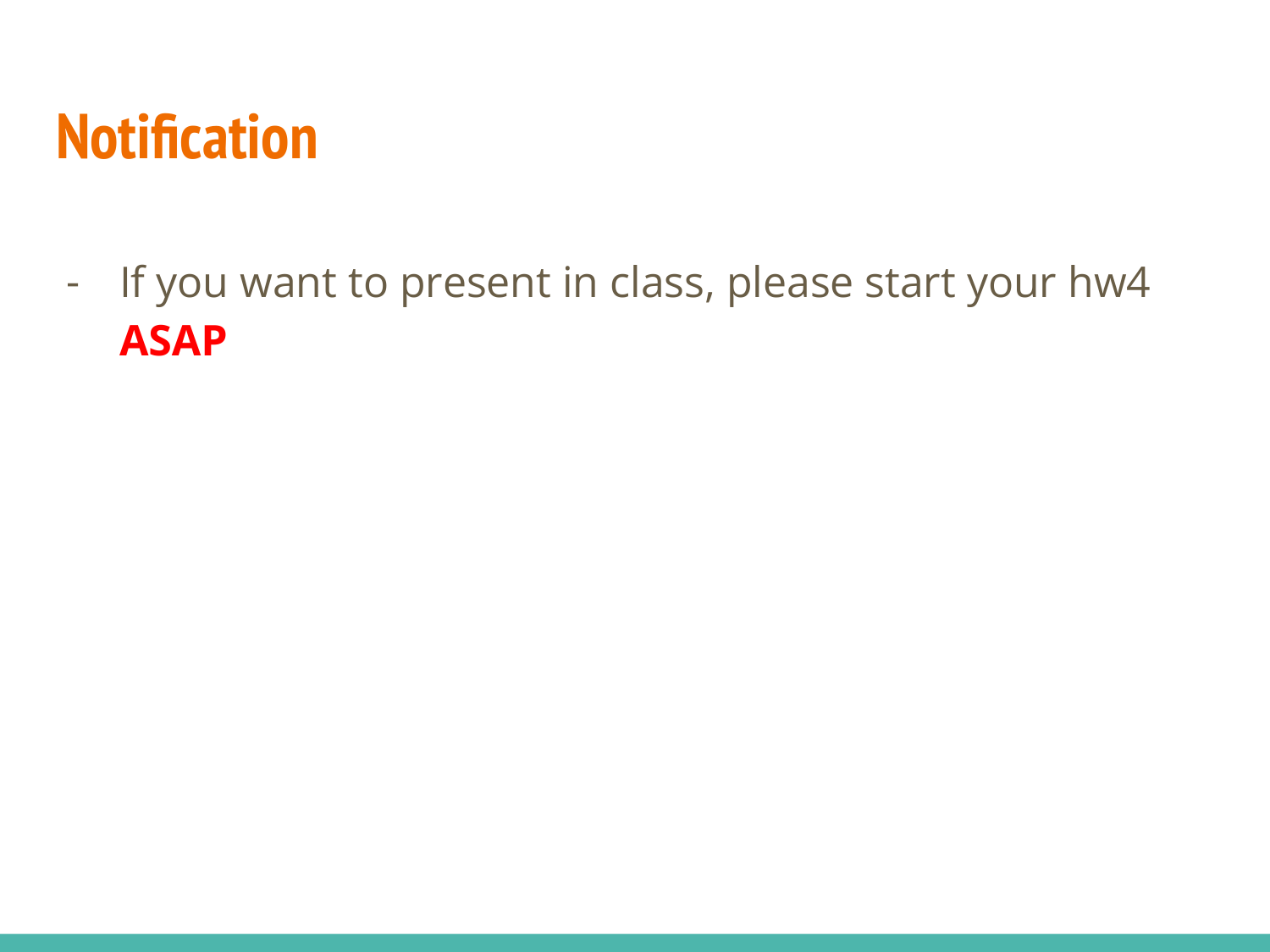

# Notification
If you want to present in class, please start your hw4 ASAP